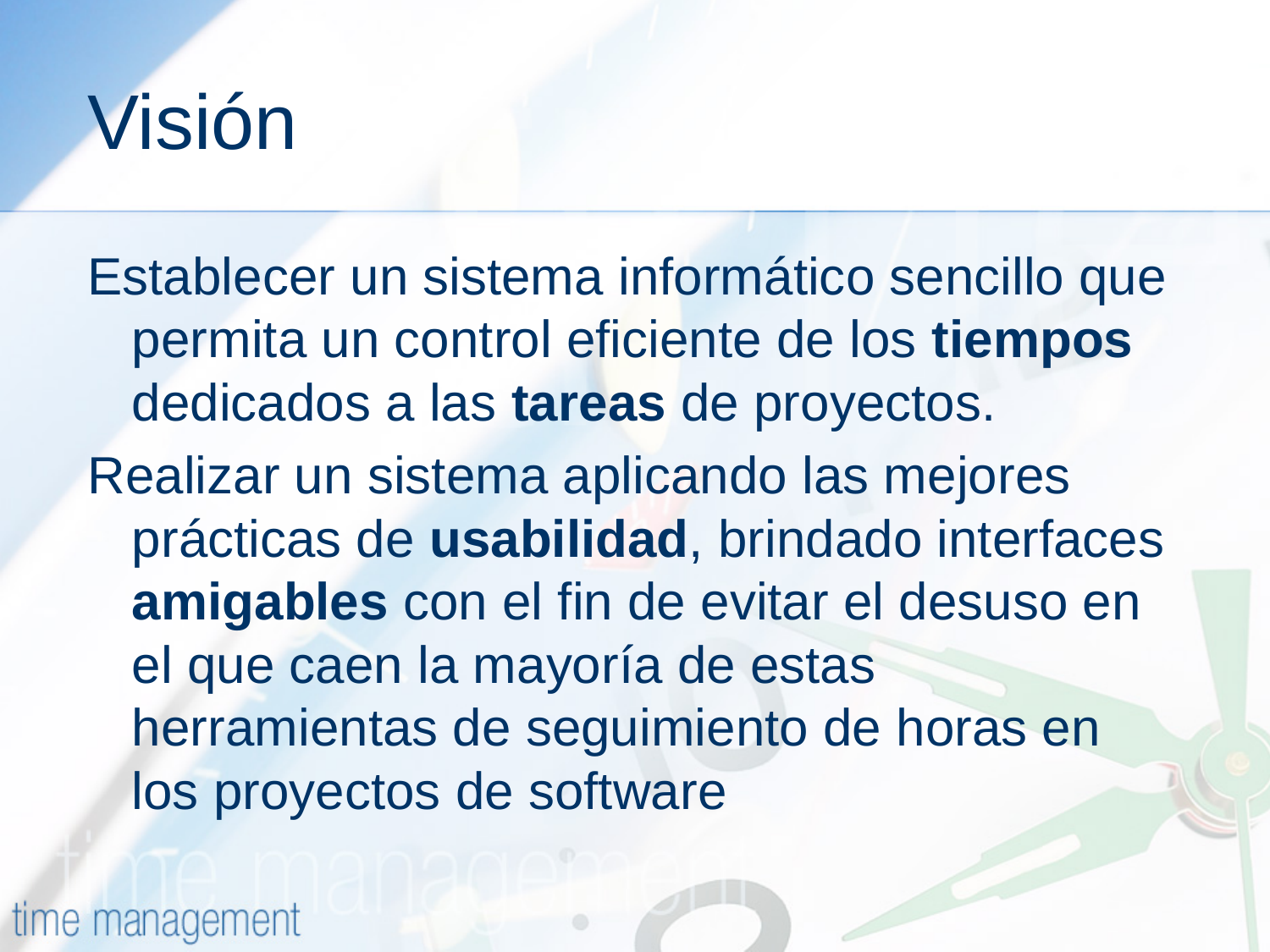

# Visión
Establecer un sistema informático sencillo que permita un control eficiente de los tiempos dedicados a las tareas de proyectos.
Realizar un sistema aplicando las mejores prácticas de usabilidad, brindado interfaces amigables con el fin de evitar el desuso en el que caen la mayoría de estas herramientas de seguimiento de horas en los proyectos de software